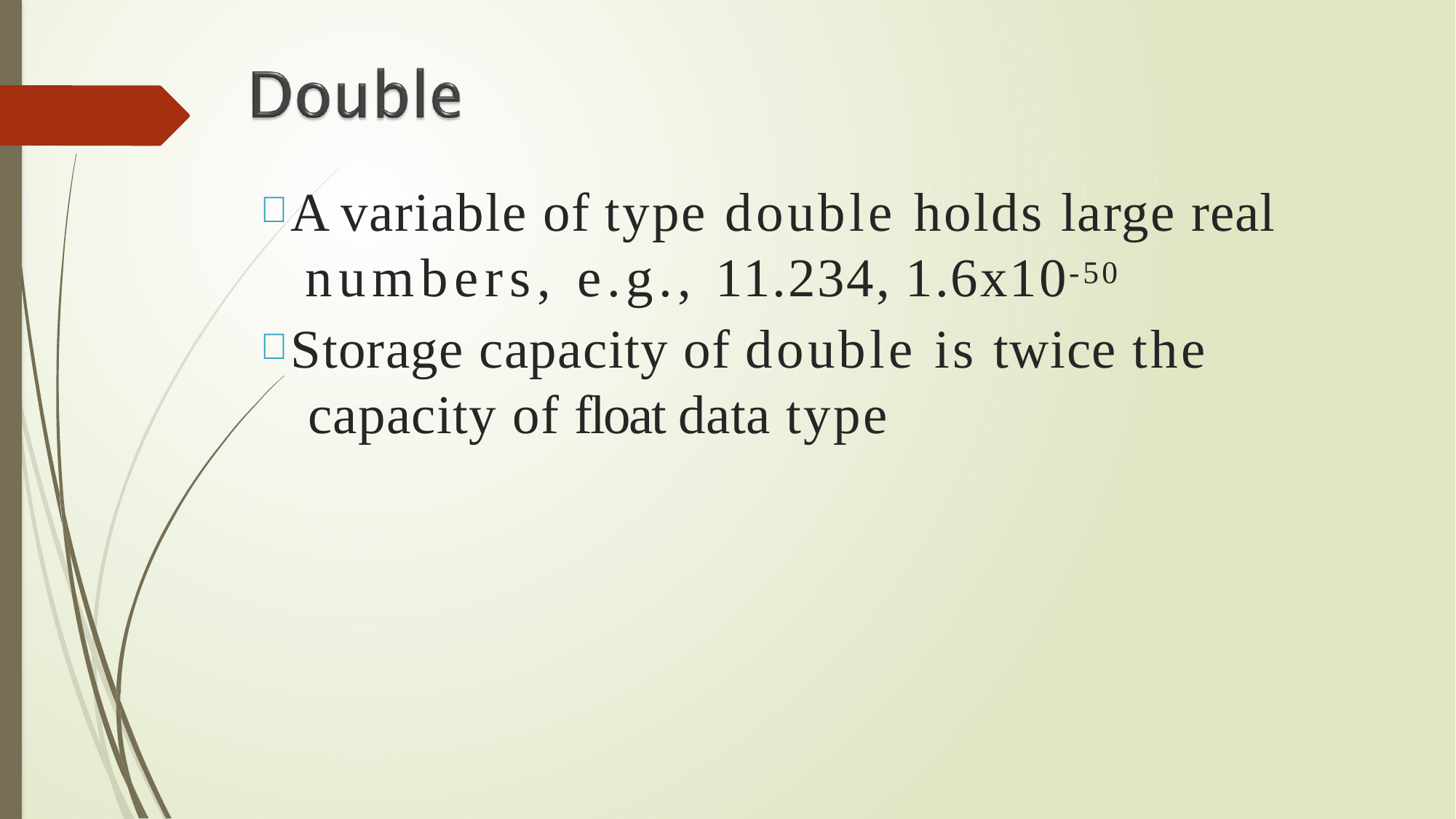

# A variable of type double holds large real  numbers, e.g., 11.234, 1.6x10-50
Storage capacity of double is twice the  capacity of float data type